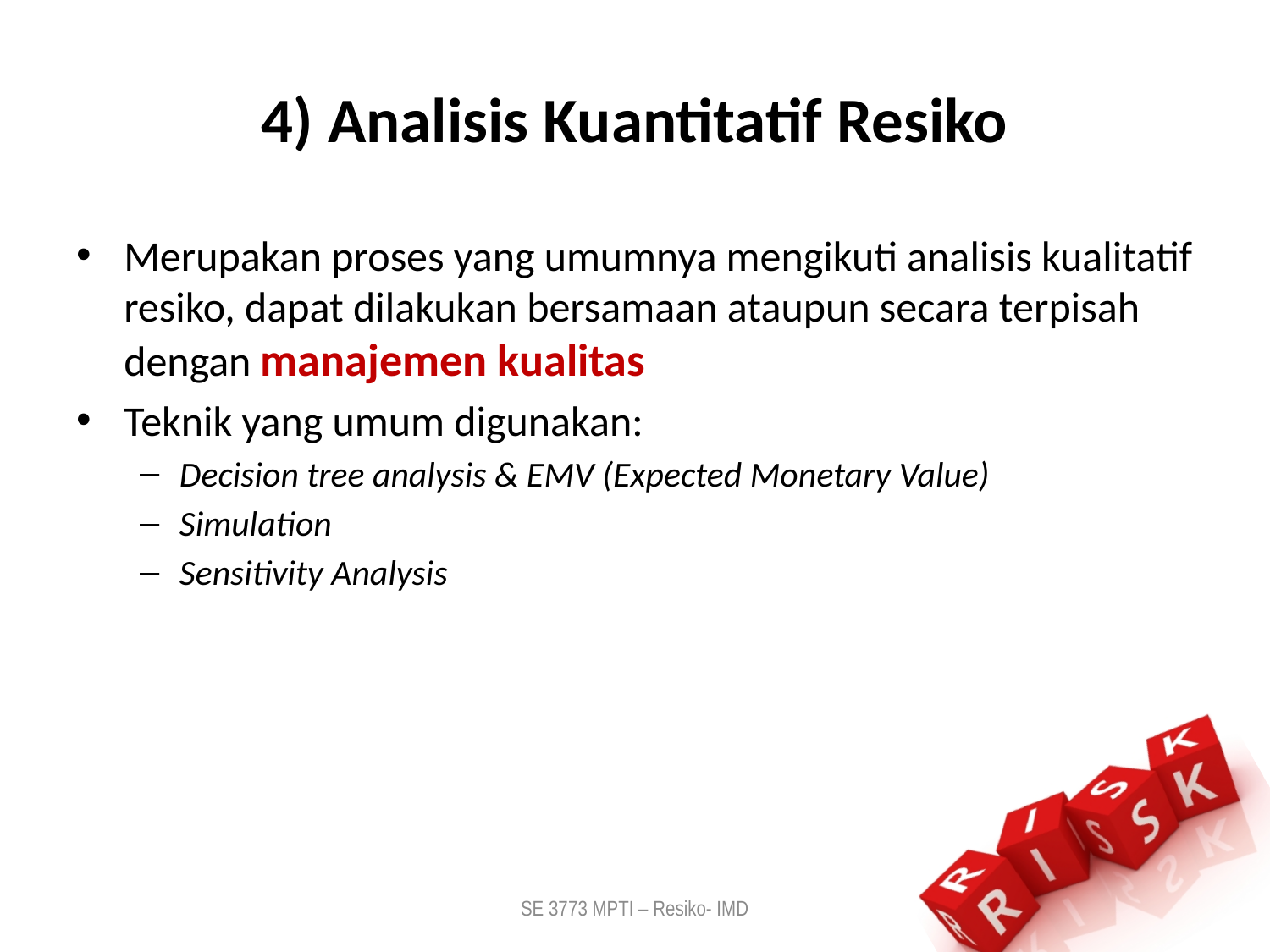

# 4) Analisis Kuantitatif Resiko
Merupakan proses yang umumnya mengikuti analisis kualitatif resiko, dapat dilakukan bersamaan ataupun secara terpisah dengan manajemen kualitas
Teknik yang umum digunakan:
Decision tree analysis & EMV (Expected Monetary Value)
Simulation
Sensitivity Analysis
SE 3773 MPTI – Resiko- IMD
24